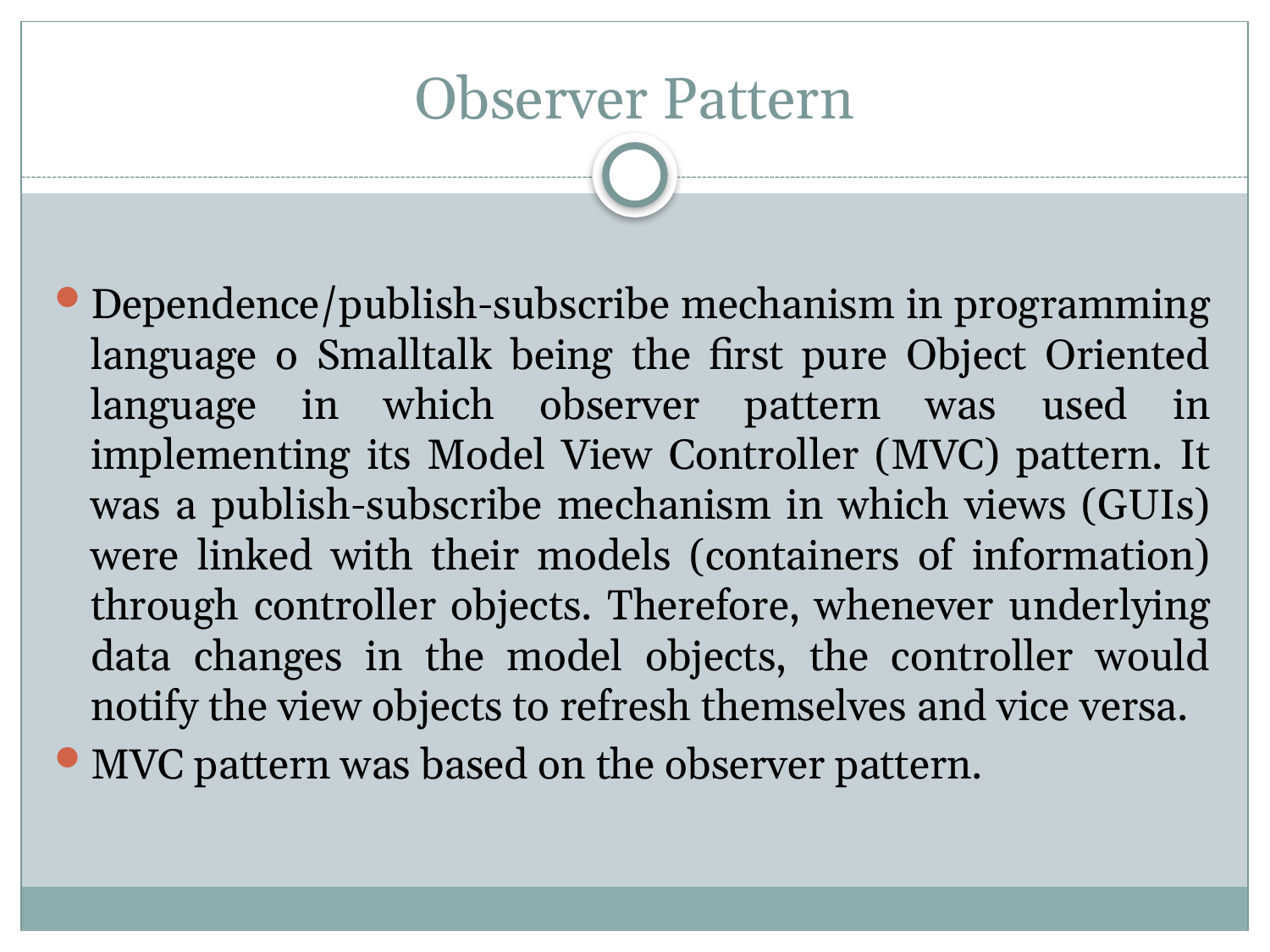

# Observer Pattern

Dependence/publish-subscribe mechanism in programming language o Smalltalk being the first pure Object Oriented language in which observer pattern was used in implementing its Model View Controller (MVC) pattern. It was a publish-subscribe mechanism in which views (GUIs) were linked with their models (containers of information) through controller objects. Therefore, whenever underlying data changes in the model objects, the controller would notify the view objects to refresh themselves and vice versa.
MVC pattern was based on the observer pattern.